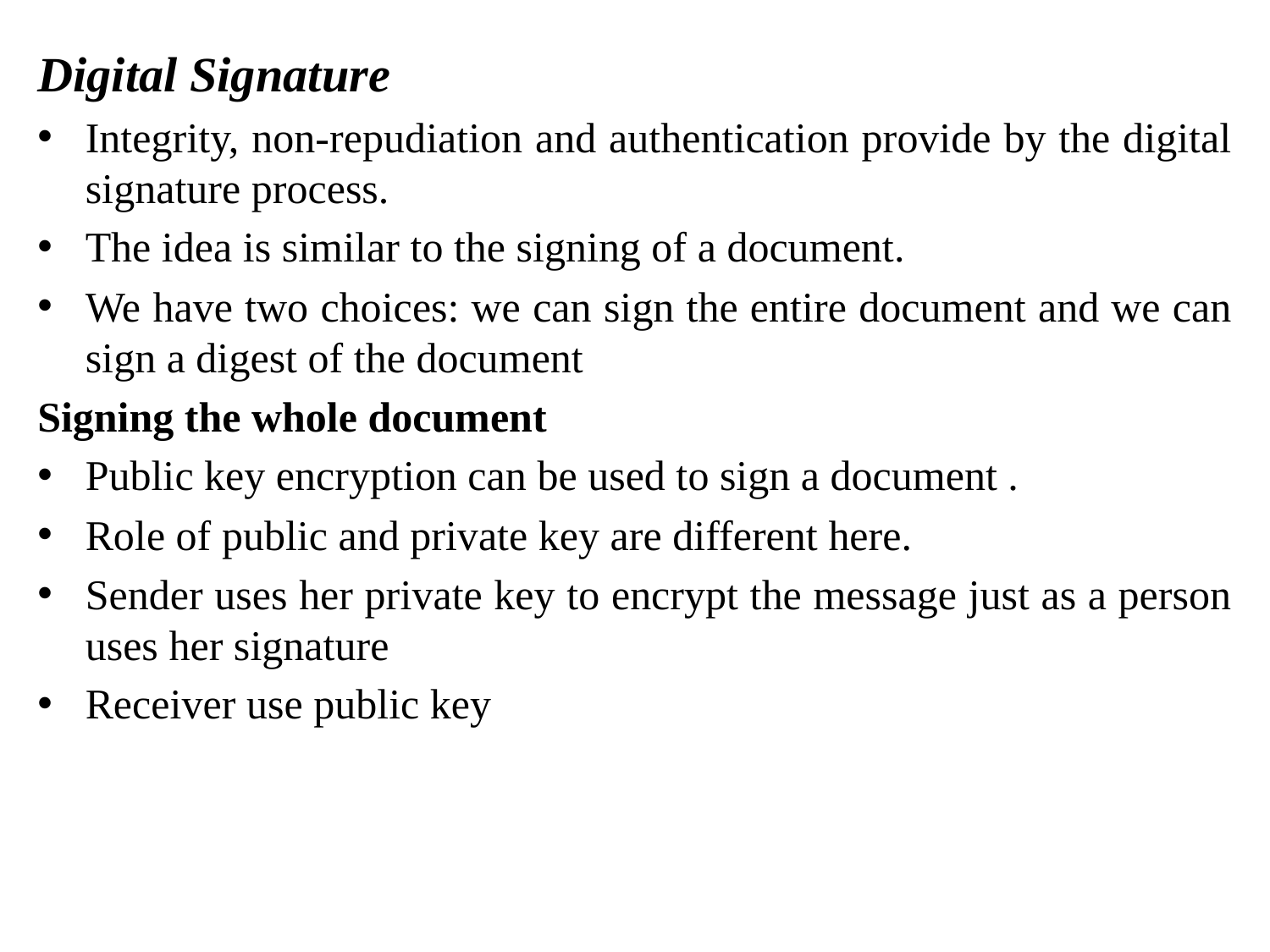

Digital Signature
Integrity, non-repudiation and authentication provide by the digital signature process.
The idea is similar to the signing of a document.
We have two choices: we can sign the entire document and we can sign a digest of the document
Signing the whole document
Public key encryption can be used to sign a document .
Role of public and private key are different here.
Sender uses her private key to encrypt the message just as a person uses her signature
Receiver use public key